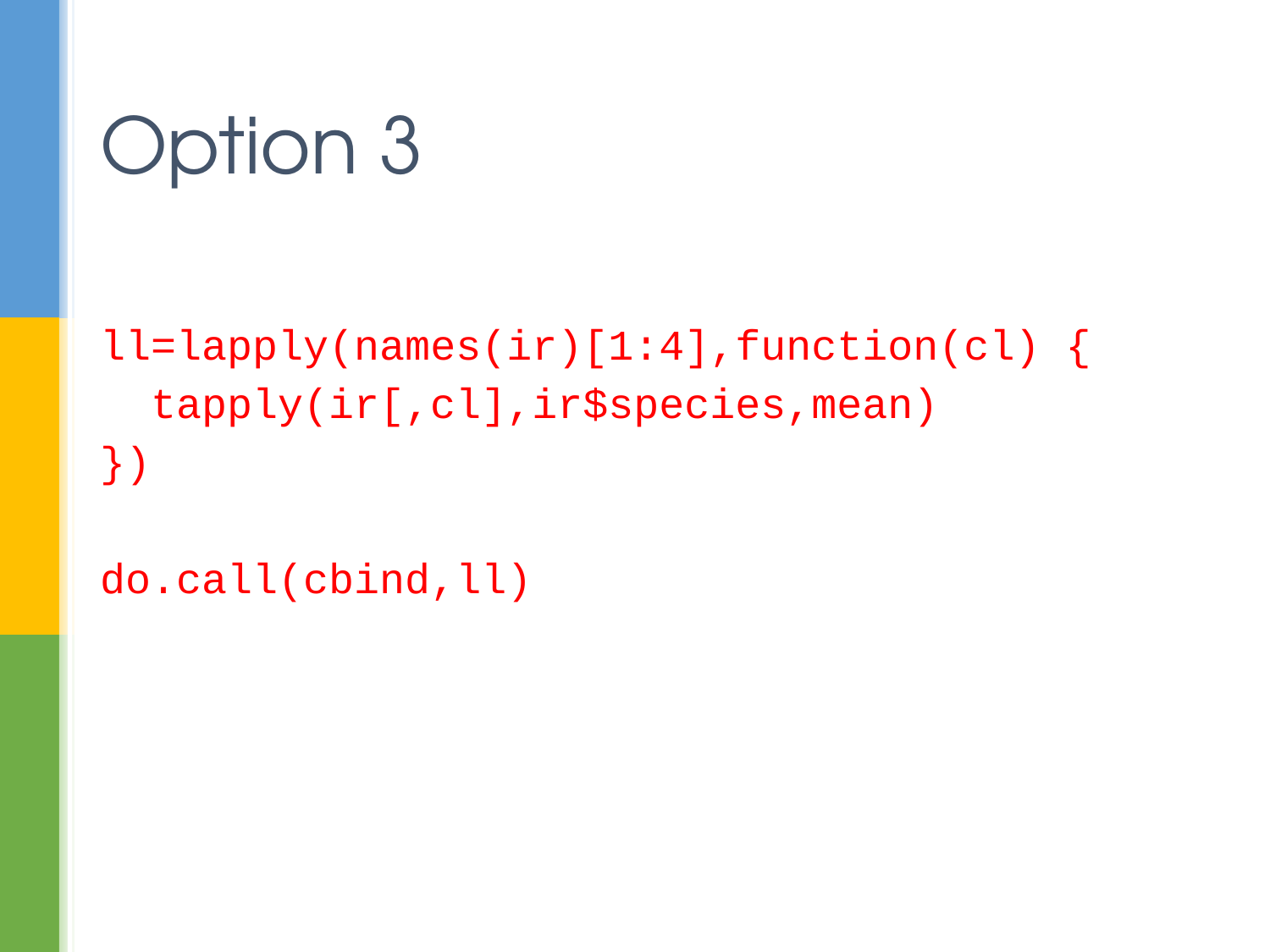

# Option 3

ll=lapply(names(ir)[1:4],function(cl) {
  tapply(ir[,cl],ir$species,mean)
})

do.call(cbind,ll)